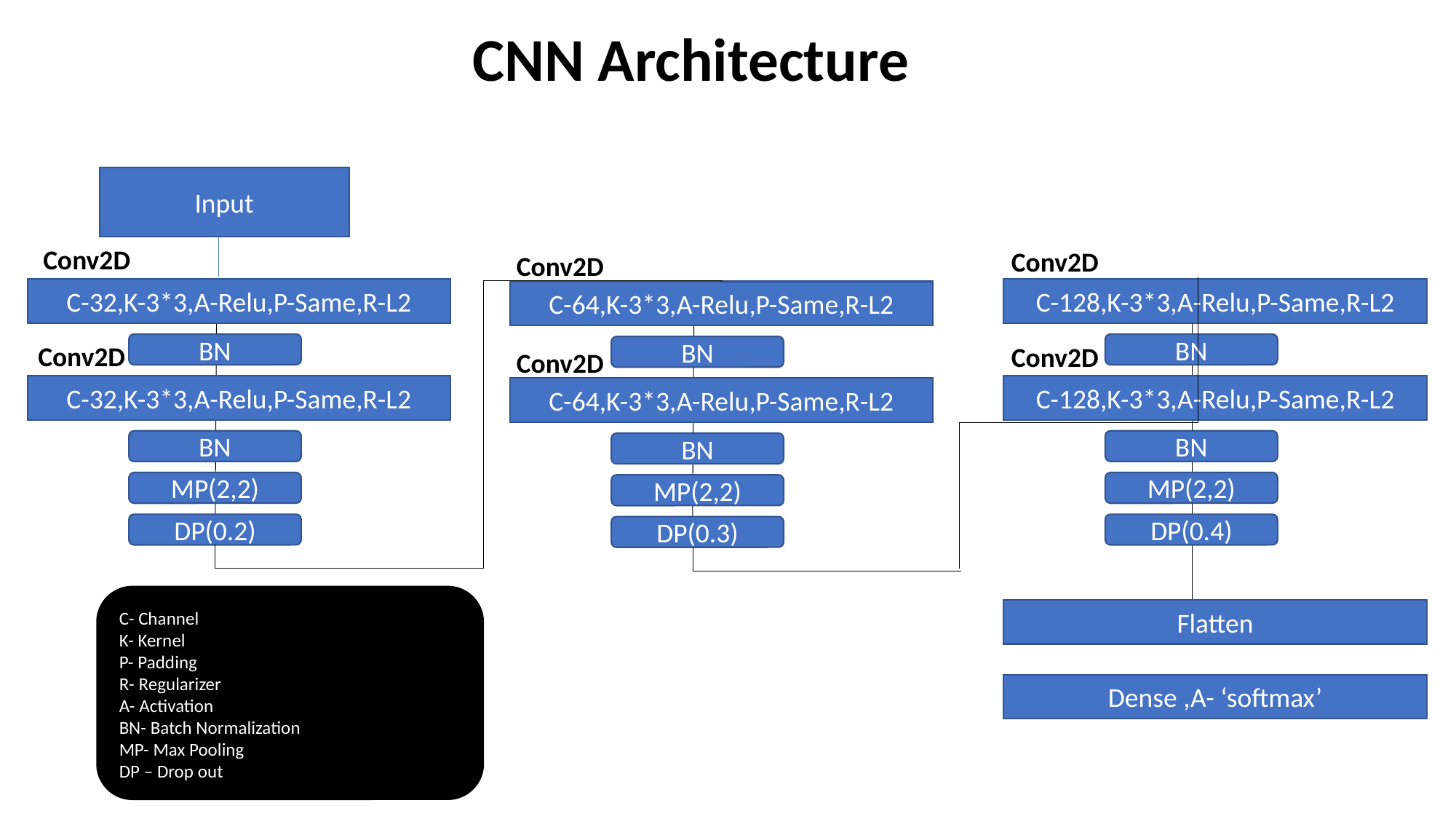

CNN Architecture
CNN Architecture
Input
Conv2D
Conv2D
Conv2D
C-32,K-3*3,A-Relu,P-Same,R-L2
C-128,K-3*3,A-Relu,P-Same,R-L2
C-64,K-3*3,A-Relu,P-Same,R-L2
Conv2D
BN
BN
Conv2D
BN
Conv2D
C-32,K-3*3,A-Relu,P-Same,R-L2
C-128,K-3*3,A-Relu,P-Same,R-L2
C-64,K-3*3,A-Relu,P-Same,R-L2
BN
BN
BN
MP(2,2)
MP(2,2)
MP(2,2)
DP(0.2)
DP(0.4)
DP(0.3)

Flatten
C- Channel
K- Kernel
P- Padding
R- Regularizer
A- Activation
BN- Batch Normalization
MP- Max Pooling
DP – Drop out

Dense ,A- ‘softmax’